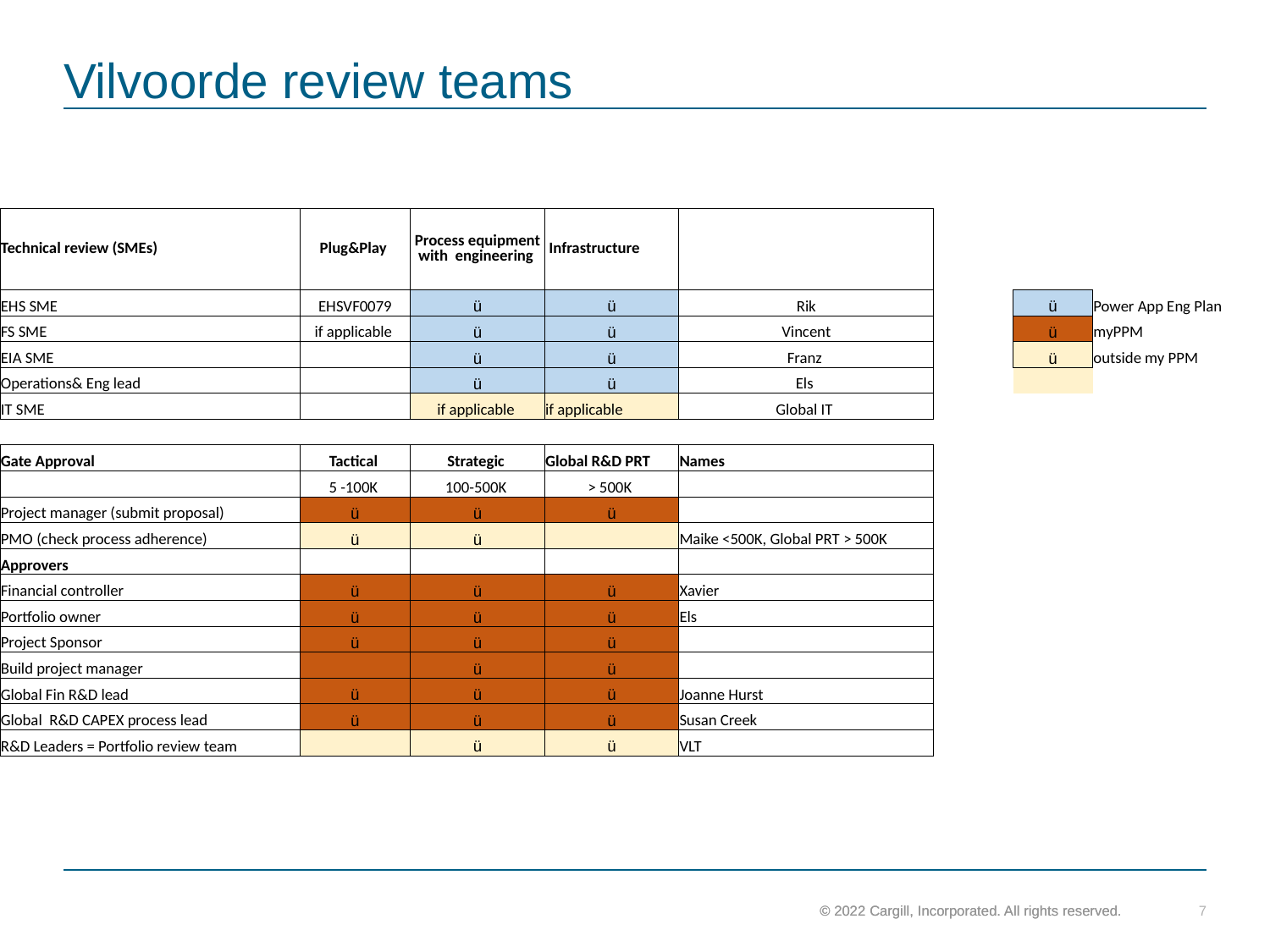

# Vilvoorde review teams
| Technical review (SMEs) | Plug&Play | Process equipment with engineering | Infrastructure |  |  |  |  |
| --- | --- | --- | --- | --- | --- | --- | --- |
| EHS SME | EHSVF0079 | ü | ü | Rik |  | ü | Power App Eng Plan |
| FS SME | if applicable | ü | ü | Vincent |  | ü | myPPM |
| EIA SME |  | ü | ü | Franz |  | ü | outside my PPM |
| Operations& Eng lead |  | ü | ü | Els |  |  |  |
| IT SME |  | if applicable | if applicable | Global IT |  |  |  |
|  |  |  |  |  |  |  |  |
| Gate Approval | Tactical | Strategic | Global R&D PRT | Names |  |  |  |
|  | 5 -100K | 100-500K | > 500K |  |  |  |  |
| Project manager (submit proposal) | ü | ü | ü |  |  |  |  |
| PMO (check process adherence) | ü | ü |  | Maike <500K, Global PRT > 500K |  |  |  |
| Approvers |  |  |  |  |  |  |  |
| Financial controller | ü | ü | ü | Xavier |  |  |  |
| Portfolio owner | ü | ü | ü | Els |  |  |  |
| Project Sponsor | ü | ü | ü |  |  |  |  |
| Build project manager |  | ü | ü |  |  |  |  |
| Global Fin R&D lead | ü | ü | ü | Joanne Hurst |  |  |  |
| Global R&D CAPEX process lead | ü | ü | ü | Susan Creek |  |  |  |
| R&D Leaders = Portfolio review team |  | ü | ü | VLT |  |  |  |

7